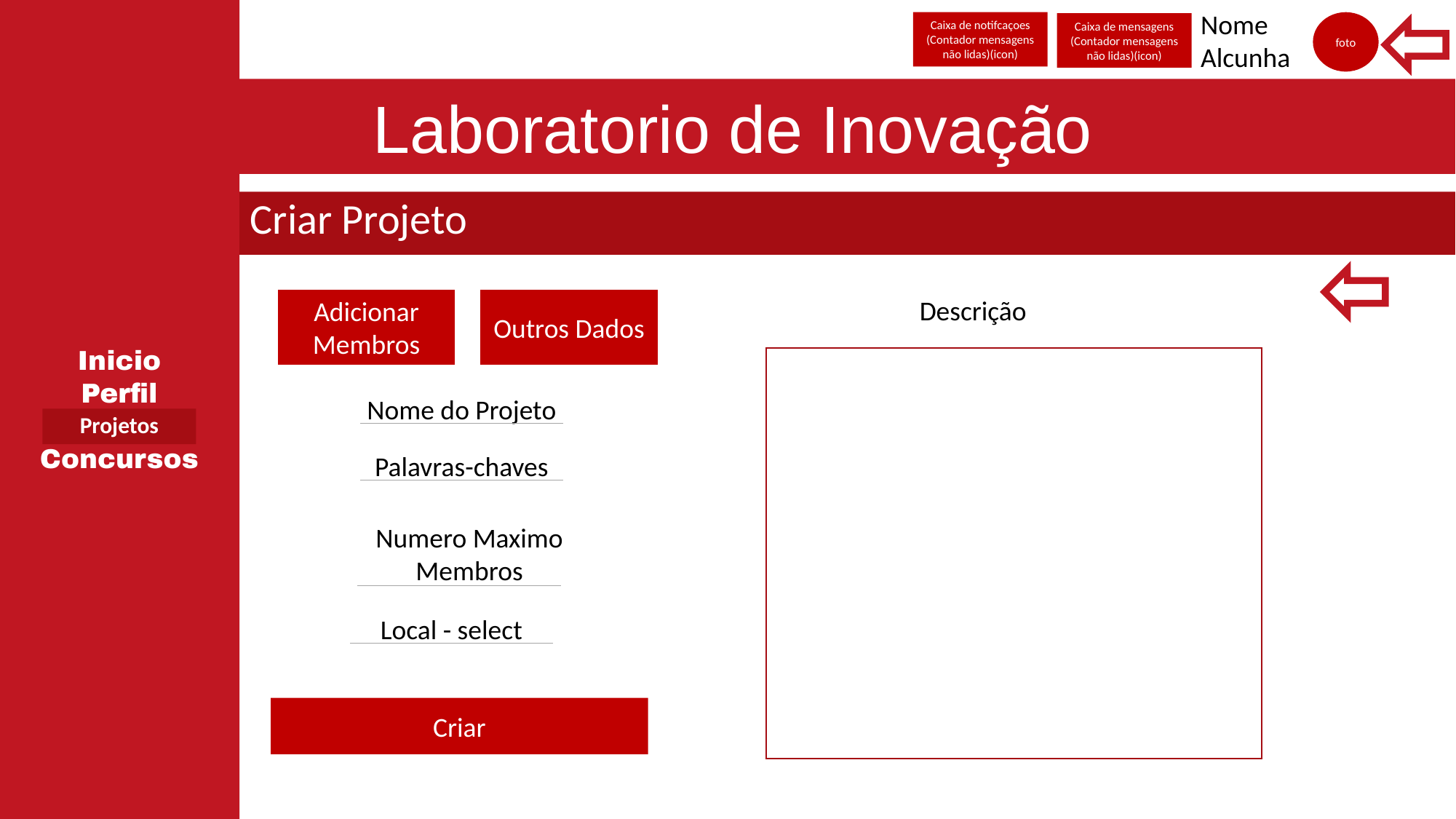

Inicio
Perfil

Concursos
Nome
Alcunha
Caixa de notifcaçoes
(Contador mensagens não lidas)(icon)
foto
Caixa de mensagens
(Contador mensagens não lidas)(icon)

Laboratorio de Inovação
Criar Projeto

Descrição
Adicionar Membros
Outros Dados

Nome do Projeto
Projetos
Palavras-chaves
Numero Maximo Membros
Local - select
Criar